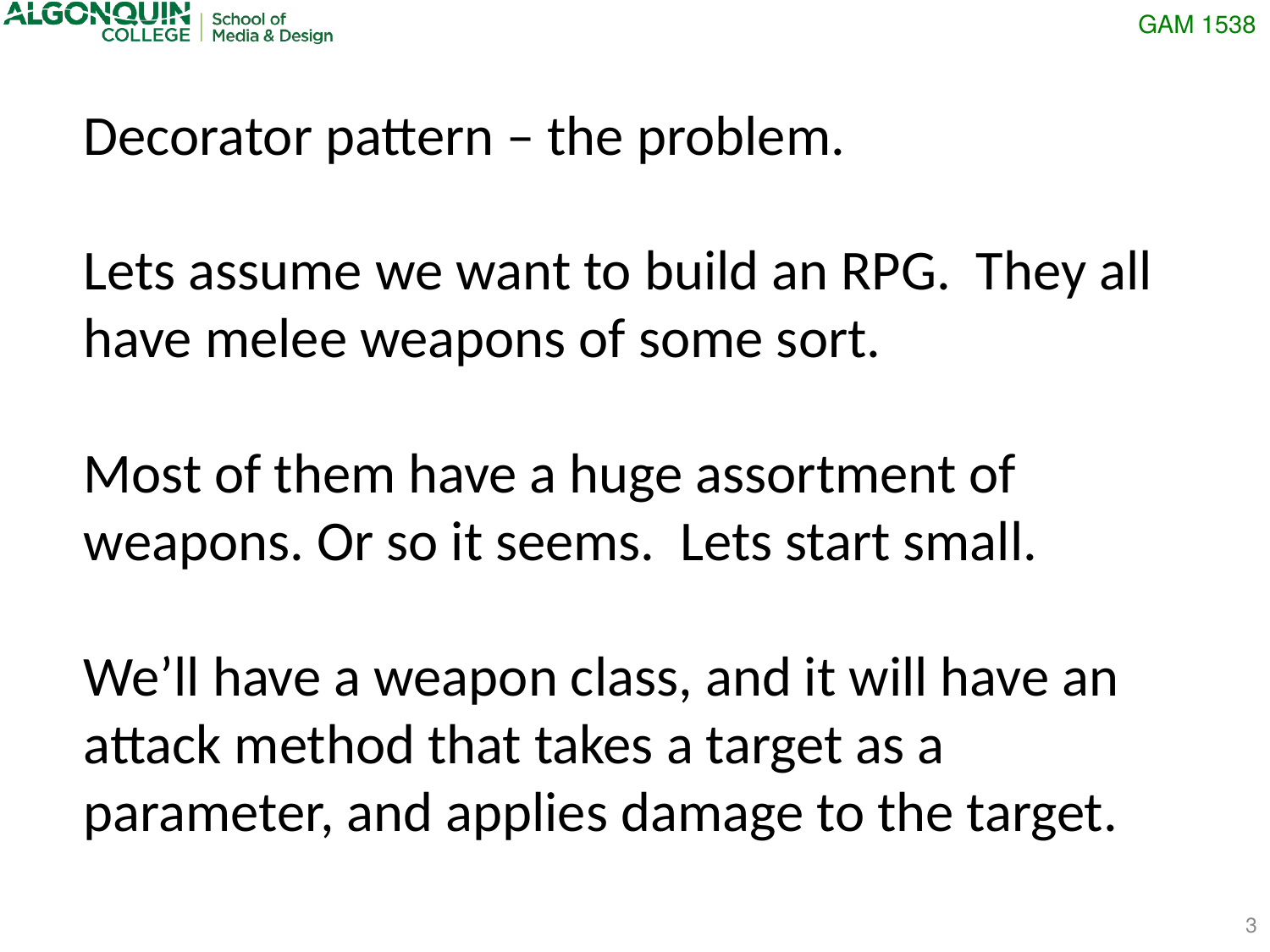

Decorator pattern – the problem.

Lets assume we want to build an RPG.  They all have melee weapons of some sort.

Most of them have a huge assortment of weapons. Or so it seems.  Lets start small.

We’ll have a weapon class, and it will have an attack method that takes a target as a parameter, and applies damage to the target.
3